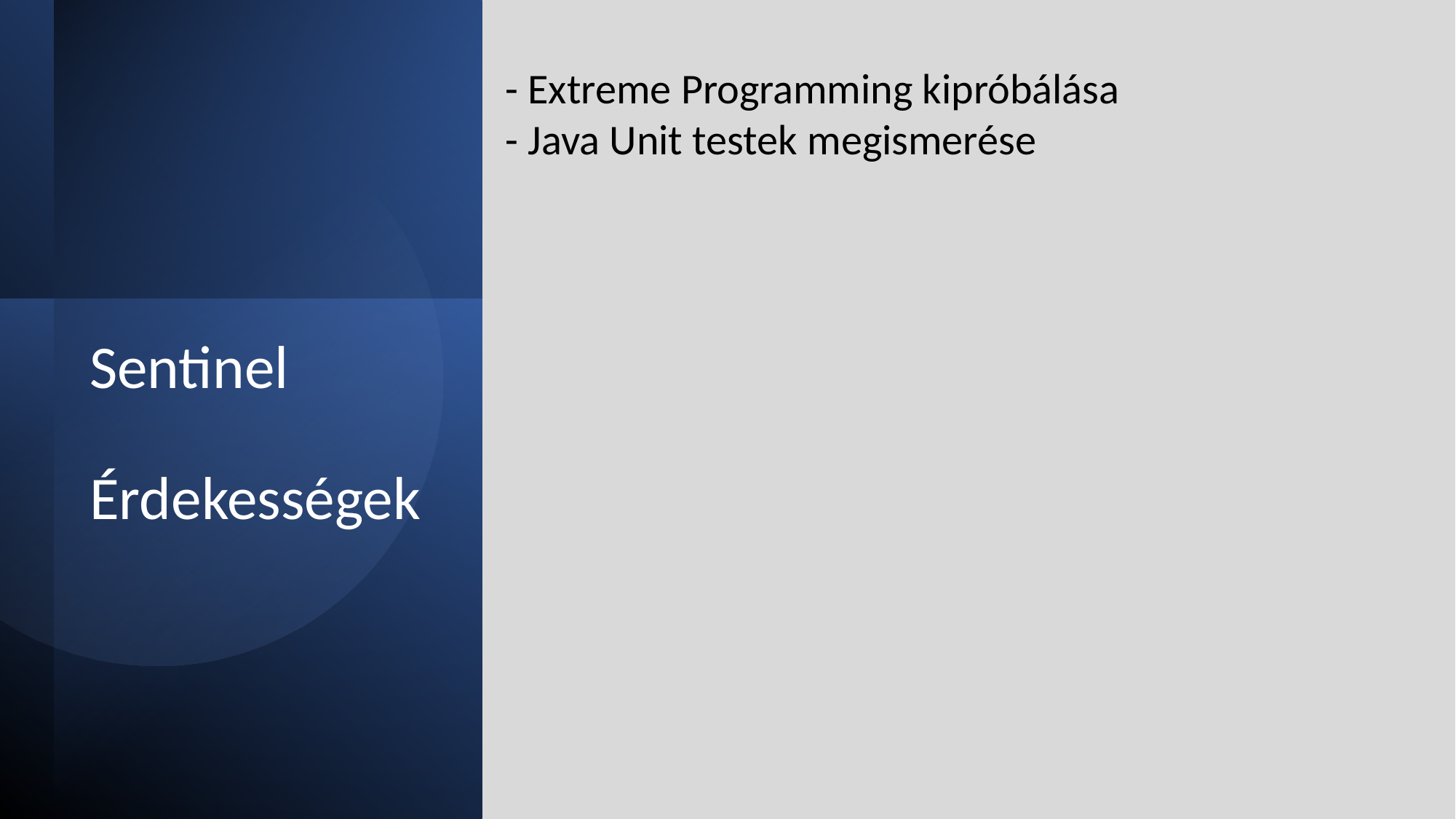

- Extreme Programming kipróbálása
- Java Unit testek megismerése

# Sentinel Érdekességek